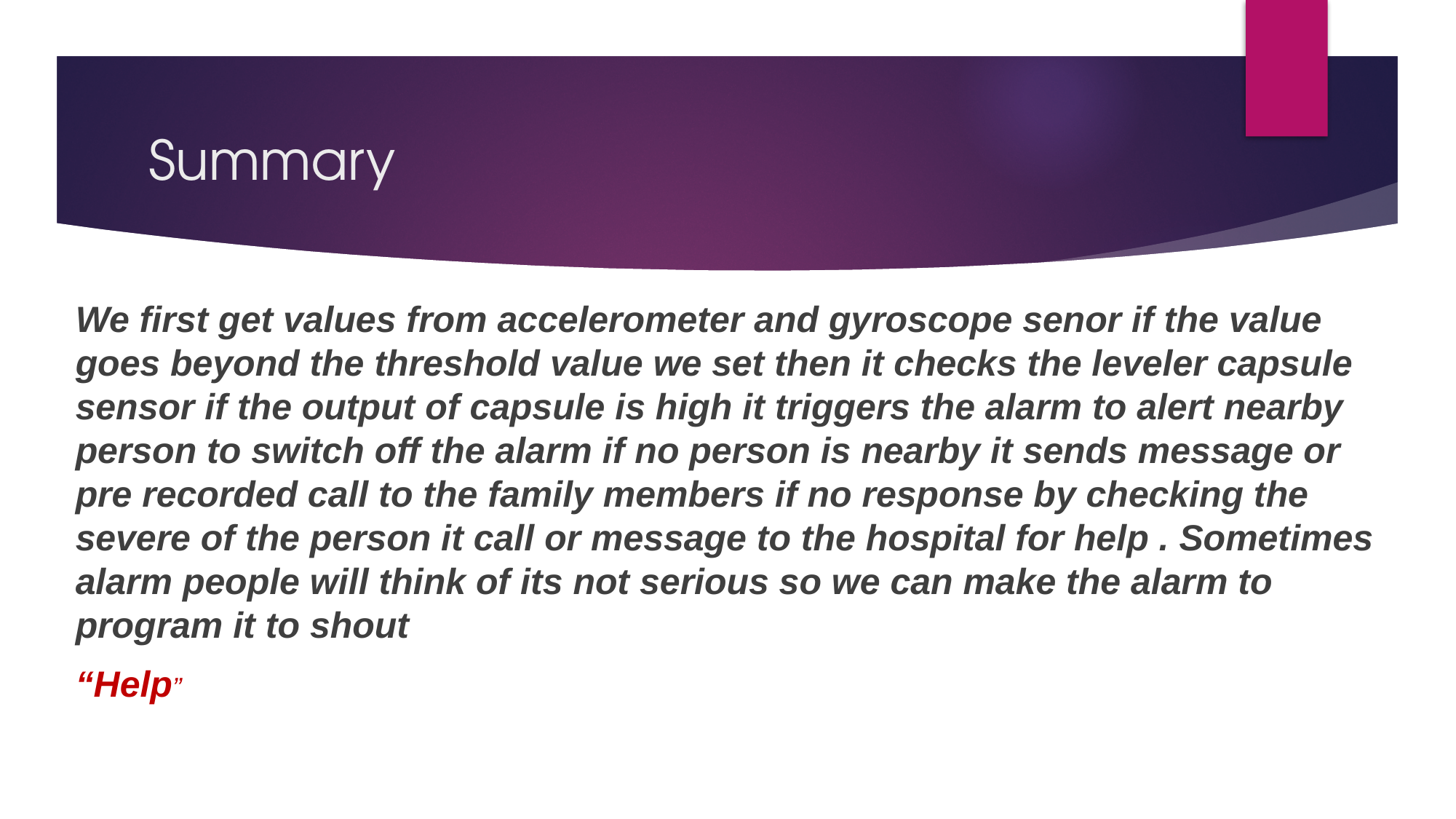

# Summary
We first get values from accelerometer and gyroscope senor if the value goes beyond the threshold value we set then it checks the leveler capsule sensor if the output of capsule is high it triggers the alarm to alert nearby person to switch off the alarm if no person is nearby it sends message or pre recorded call to the family members if no response by checking the severe of the person it call or message to the hospital for help . Sometimes alarm people will think of its not serious so we can make the alarm to program it to shout
“Help”